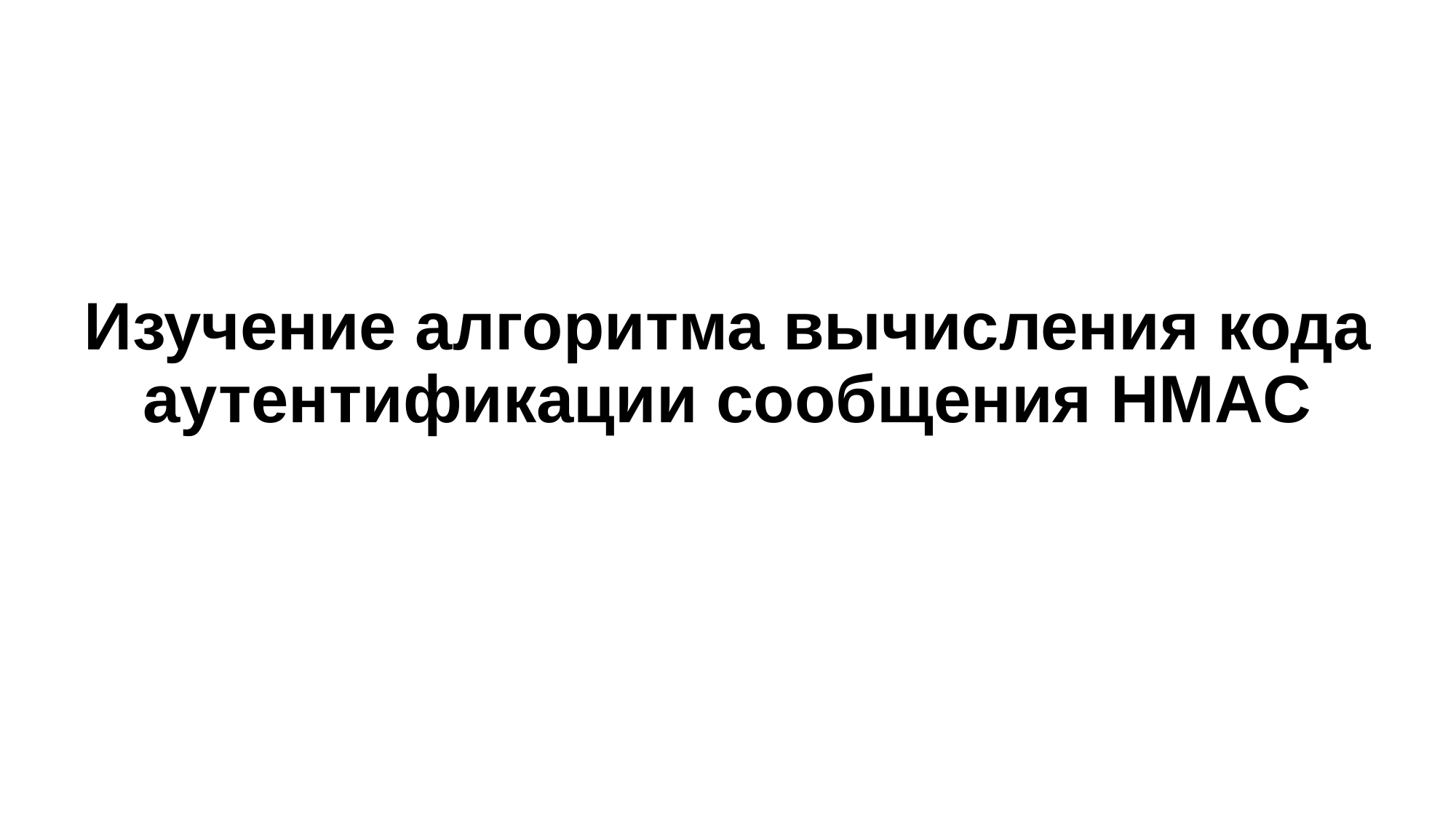

# Изучение алгоритма вычисления кода аутентификации сообщения HMAC